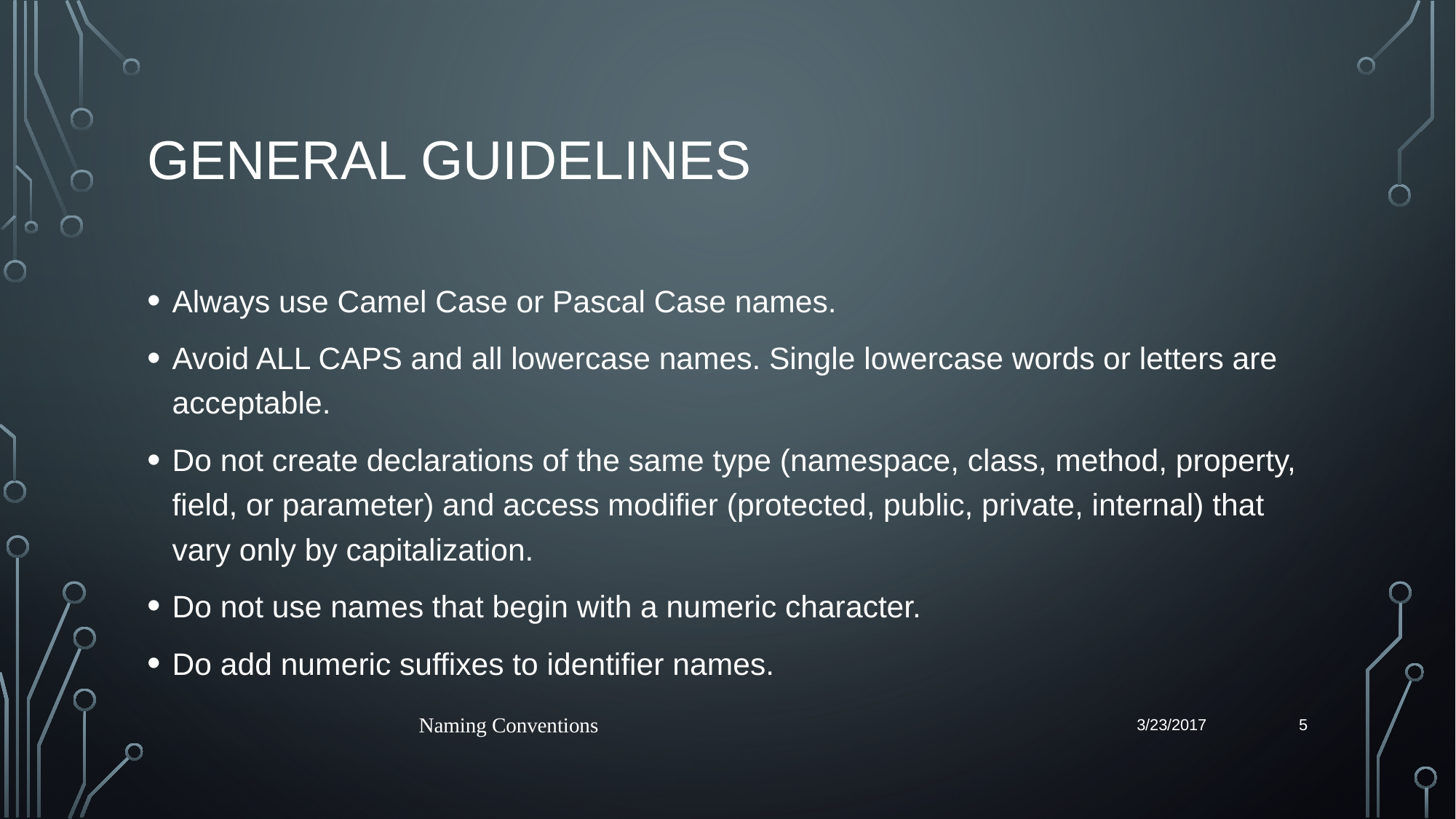

# General Guidelines
Always use Camel Case or Pascal Case names.
Avoid ALL CAPS and all lowercase names. Single lowercase words or letters are acceptable.
Do not create declarations of the same type (namespace, class, method, property, field, or parameter) and access modifier (protected, public, private, internal) that vary only by capitalization.
Do not use names that begin with a numeric character.
Do add numeric suffixes to identifier names.
5
Naming Conventions
3/23/2017